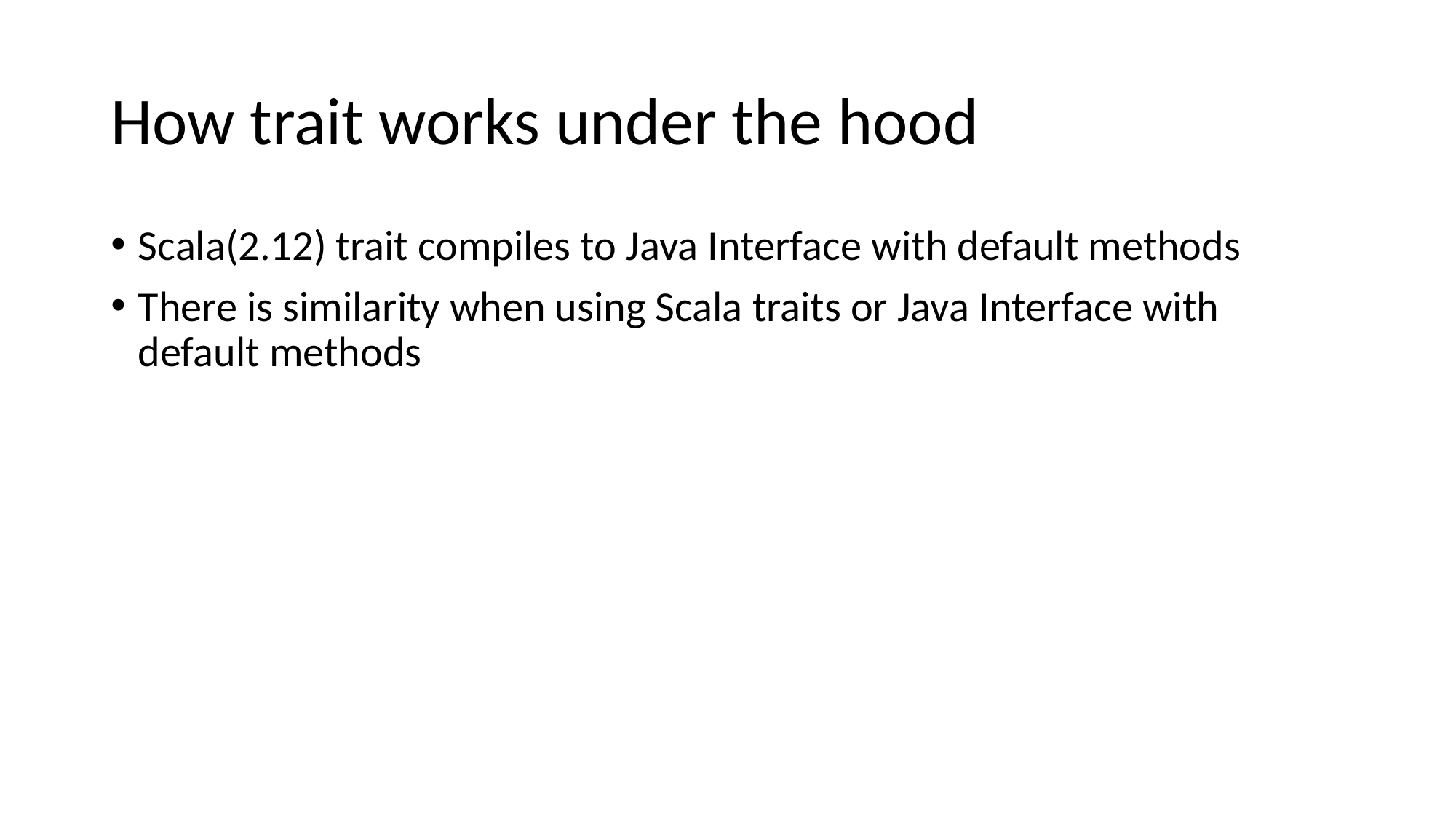

# How trait works under the hood
Scala(2.12) trait compiles to Java Interface with default methods
There is similarity when using Scala traits or Java Interface with default methods